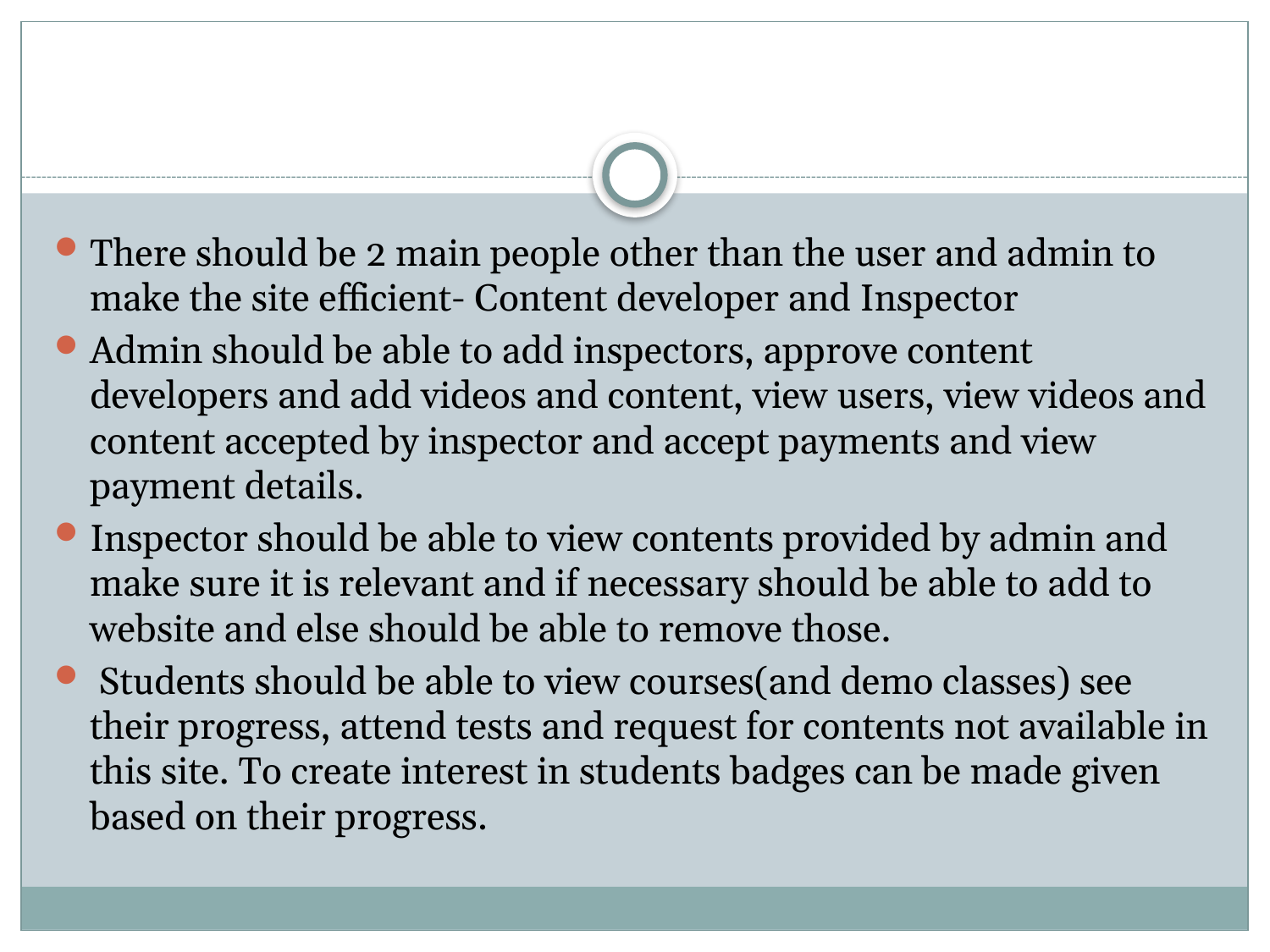

There should be 2 main people other than the user and admin to make the site efficient- Content developer and Inspector
Admin should be able to add inspectors, approve content developers and add videos and content, view users, view videos and content accepted by inspector and accept payments and view payment details.
Inspector should be able to view contents provided by admin and make sure it is relevant and if necessary should be able to add to website and else should be able to remove those.
 Students should be able to view courses(and demo classes) see their progress, attend tests and request for contents not available in this site. To create interest in students badges can be made given based on their progress.